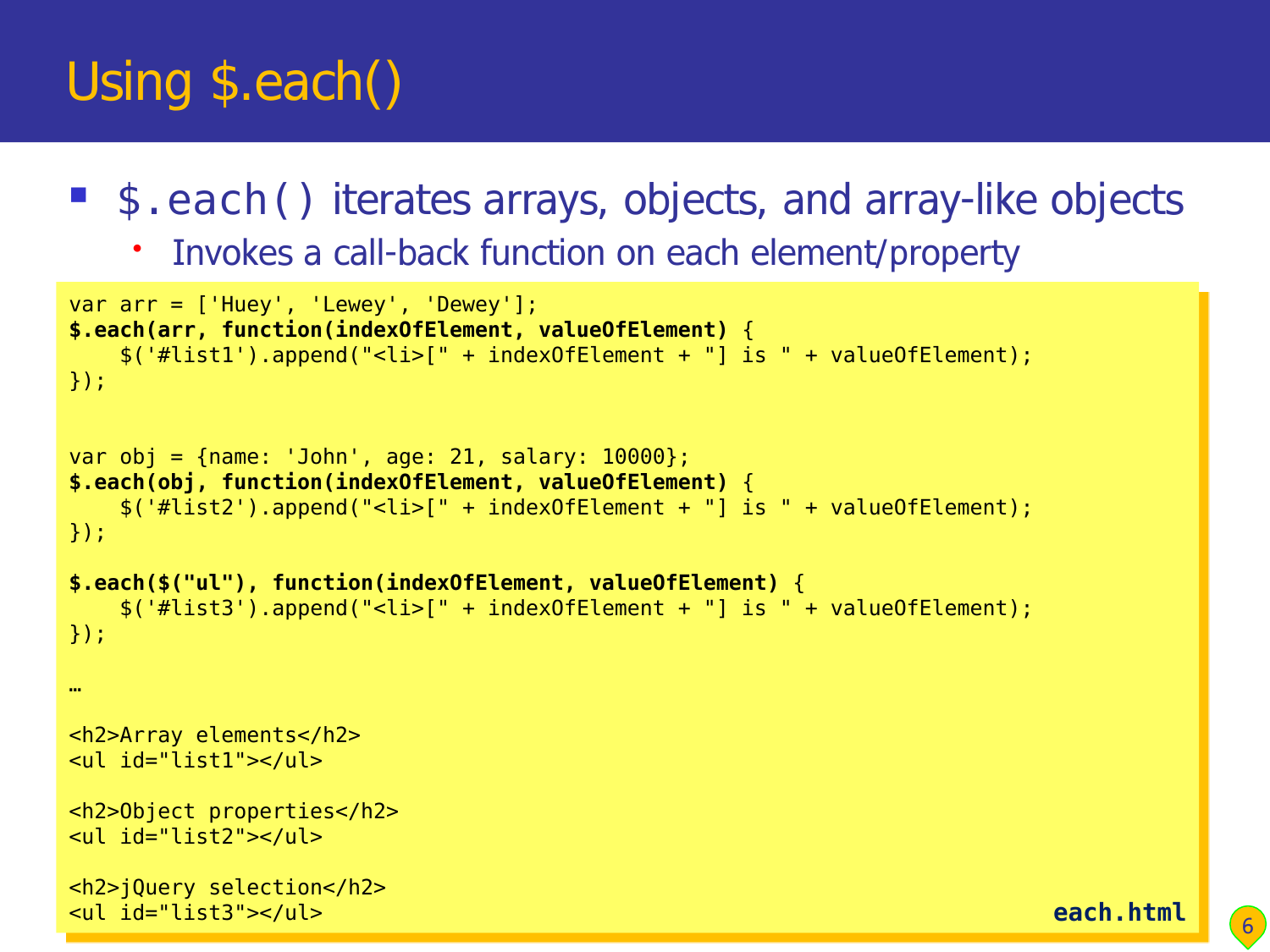

# Using $.each()
$.each() iterates arrays, objects, and array-like objects
Invokes a call-back function on each element/property
var arr = ['Huey', 'Lewey', 'Dewey'];
$.each(arr, function(indexOfElement, valueOfElement) {
    $('#list1').append("<li>[" + indexOfElement + "] is " + valueOfElement);
});

var obj = {name: 'John', age: 21, salary: 10000};
$.each(obj, function(indexOfElement, valueOfElement) {
    $('#list2').append("<li>[" + indexOfElement + "] is " + valueOfElement);
});

$.each($("ul"), function(indexOfElement, valueOfElement) {
    $('#list3').append("<li>[" + indexOfElement + "] is " + valueOfElement);
});

…

<h2>Array elements</h2>
<ul id="list1"></ul>

<h2>Object properties</h2>
<ul id="list2"></ul>

<h2>jQuery selection</h2>
<ul id="list3"></ul>
6
each.html